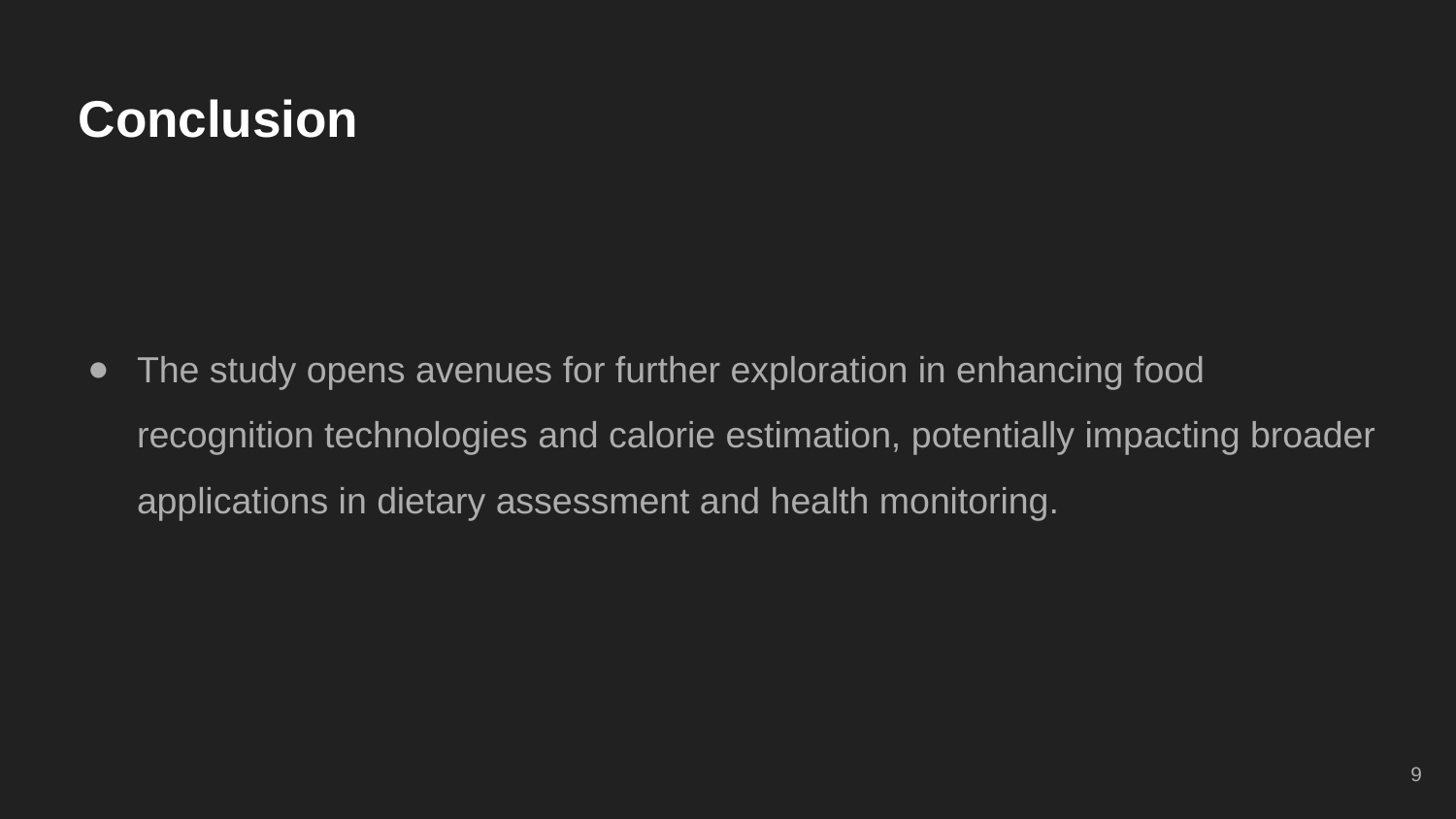

# Conclusion
The study opens avenues for further exploration in enhancing food recognition technologies and calorie estimation, potentially impacting broader applications in dietary assessment and health monitoring.

9